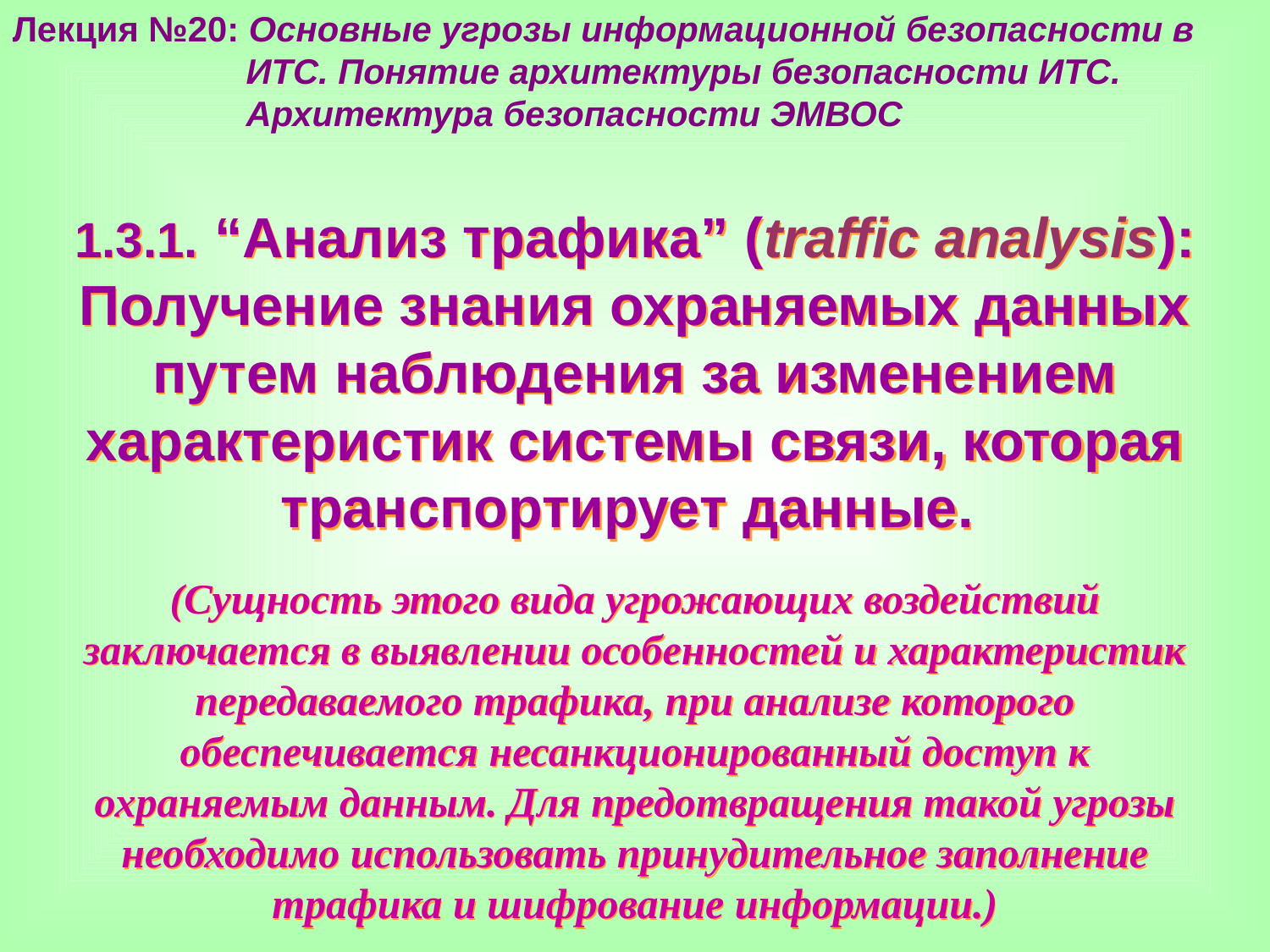

Лекция №20: Основные угрозы информационной безопасности в
                        ИТС. Понятие архитектуры безопасности ИТС.
                        Архитектура безопасности ЭМВОС
1.3.1. “Анализ трафика” (traffic analysis): Получение знания охраняемых данных путем наблюдения за изменением характеристик системы связи, которая транспортирует данные.
(Сущность этого вида угрожающих воздействий заключается в выявлении особенностей и характеристик передаваемого трафика, при анализе которого обеспечивается несанкционированный доступ к охраняемым данным. Для предотвращения такой угрозы необходимо использовать принудительное заполнение трафика и шифрование информации.)